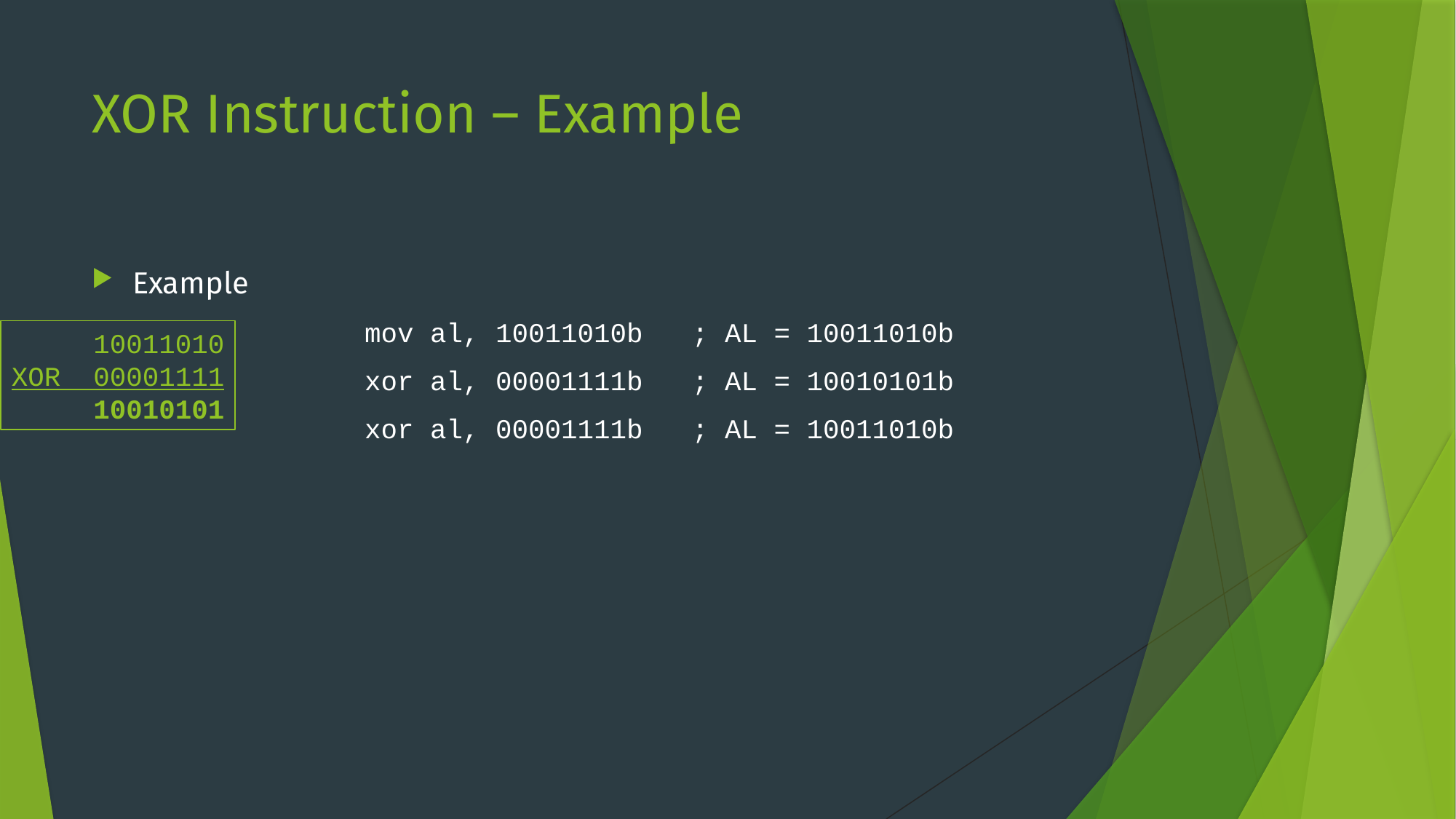

# XOR Instruction – Example
Example
		mov al, 10011010b	; AL = 10011010b
		xor al, 00001111b	; AL = 10010101b
		xor al, 00001111b	; AL = 10011010b
     10011010
XOR  00001111
     10010101